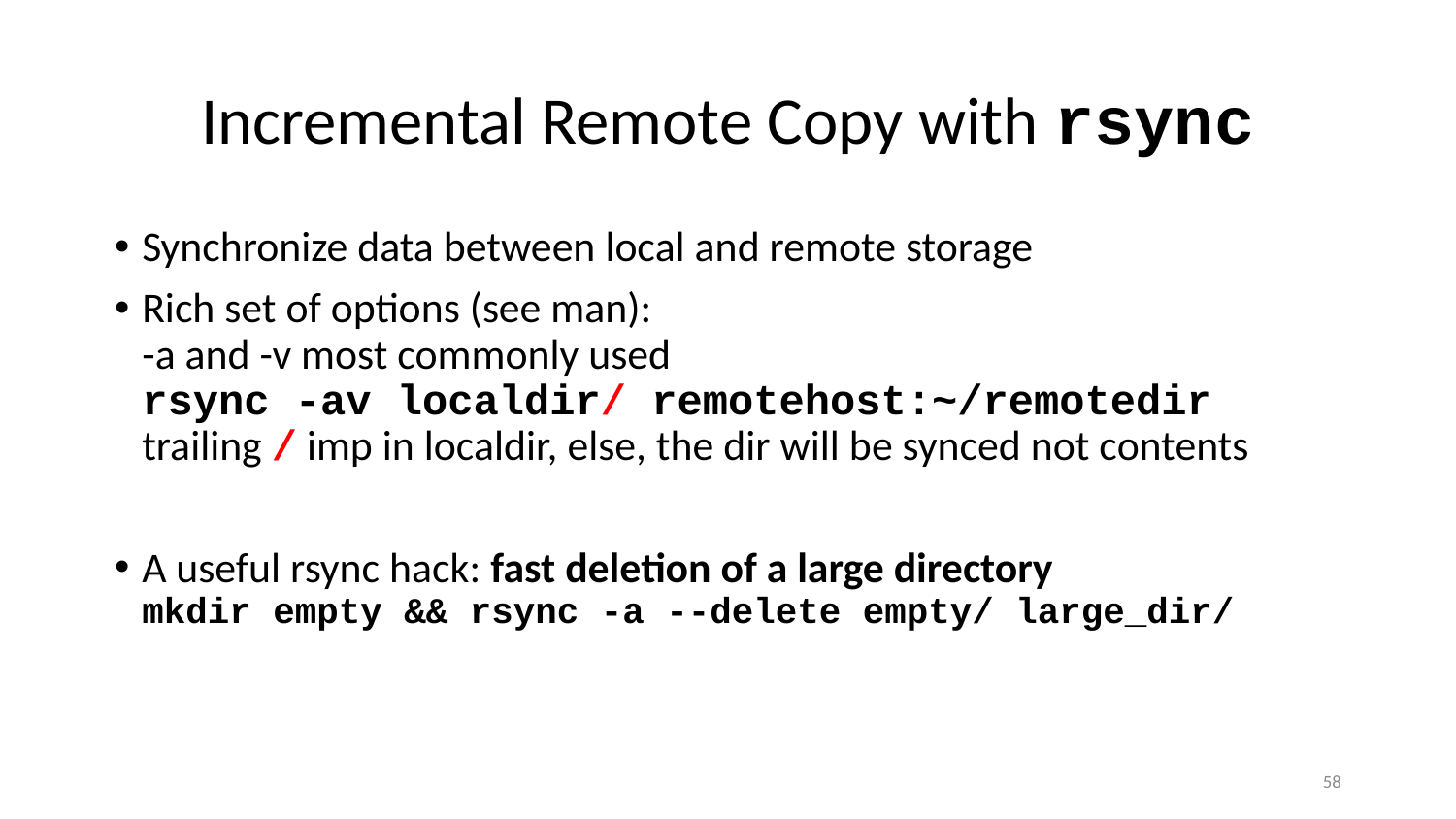

# Incremental Remote Copy with rsync
Synchronize data between local and remote storage
Rich set of options (see man):
-a and -v most commonly used
rsync -av localdir/ remotehost:~/remotedir
trailing / imp in localdir, else, the dir will be synced not contents

A useful rsync hack: fast deletion of a large directory
mkdir empty && rsync -a --delete empty/ large_dir/
58